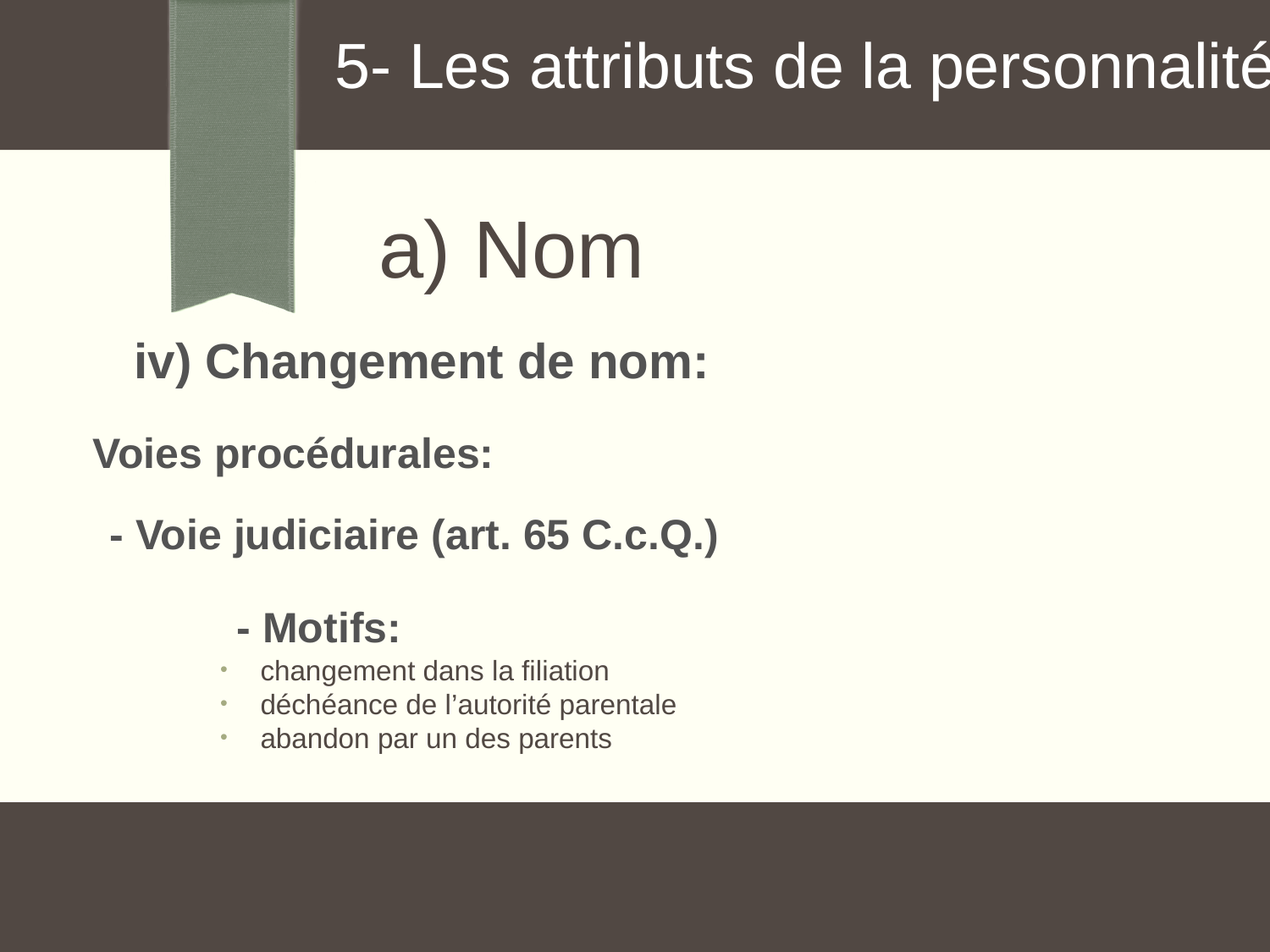

5- Les attributs de la personnalité
a) Nom

   iv) Changement de nom:

Voies procédurales:

	- Voie judiciaire (art. 65 C.c.Q.)

		- Motifs:
changement dans la filiation
déchéance de l’autorité parentale
abandon par un des parents